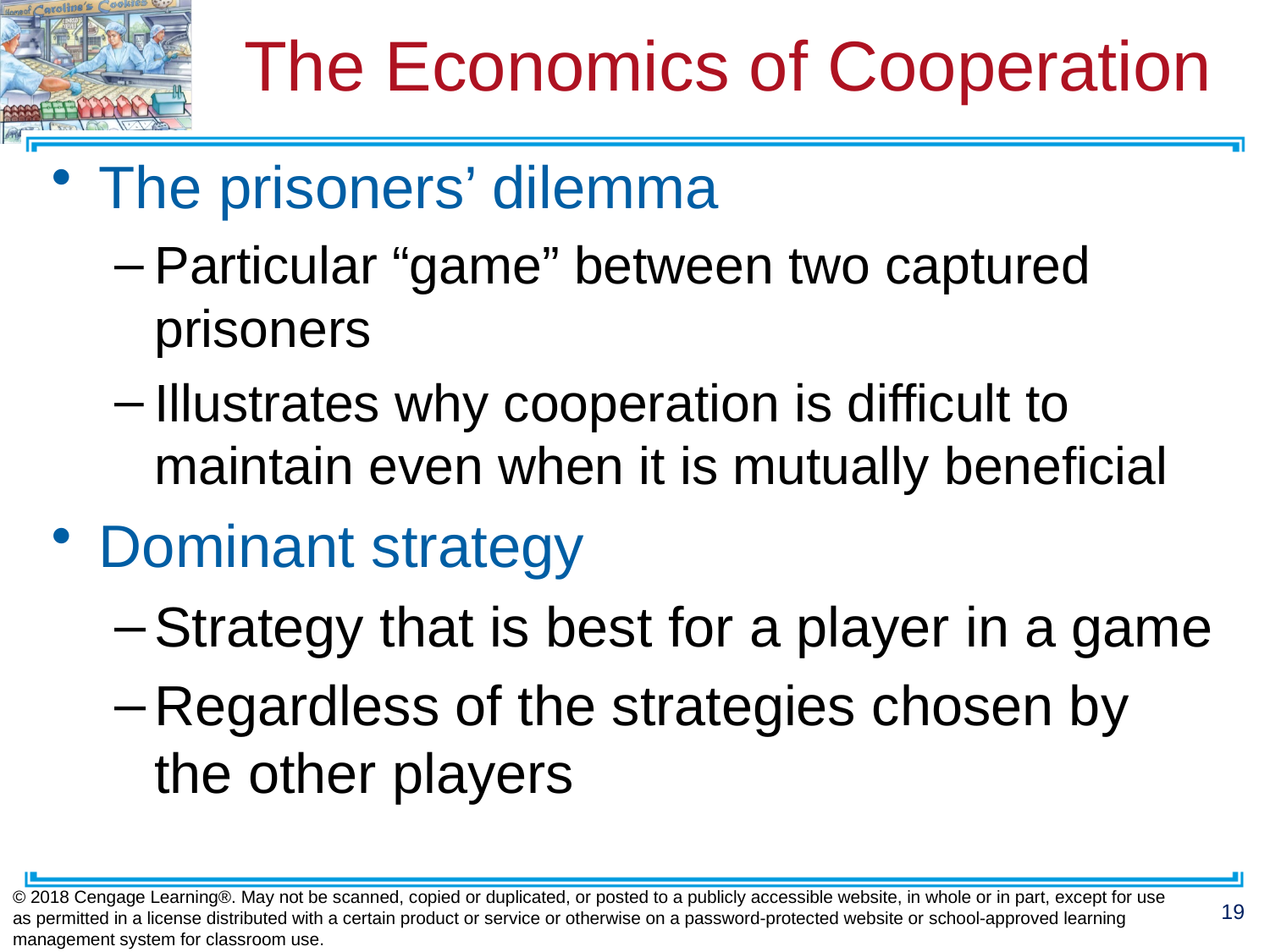

# The Economics of Cooperation
The prisoners’ dilemma
Particular “game” between two captured prisoners
Illustrates why cooperation is difficult to maintain even when it is mutually beneficial
Dominant strategy
Strategy that is best for a player in a game
Regardless of the strategies chosen by the other players
© 2018 Cengage Learning®. May not be scanned, copied or duplicated, or posted to a publicly accessible website, in whole or in part, except for use as permitted in a license distributed with a certain product or service or otherwise on a password-protected website or school-approved learning management system for classroom use.
19